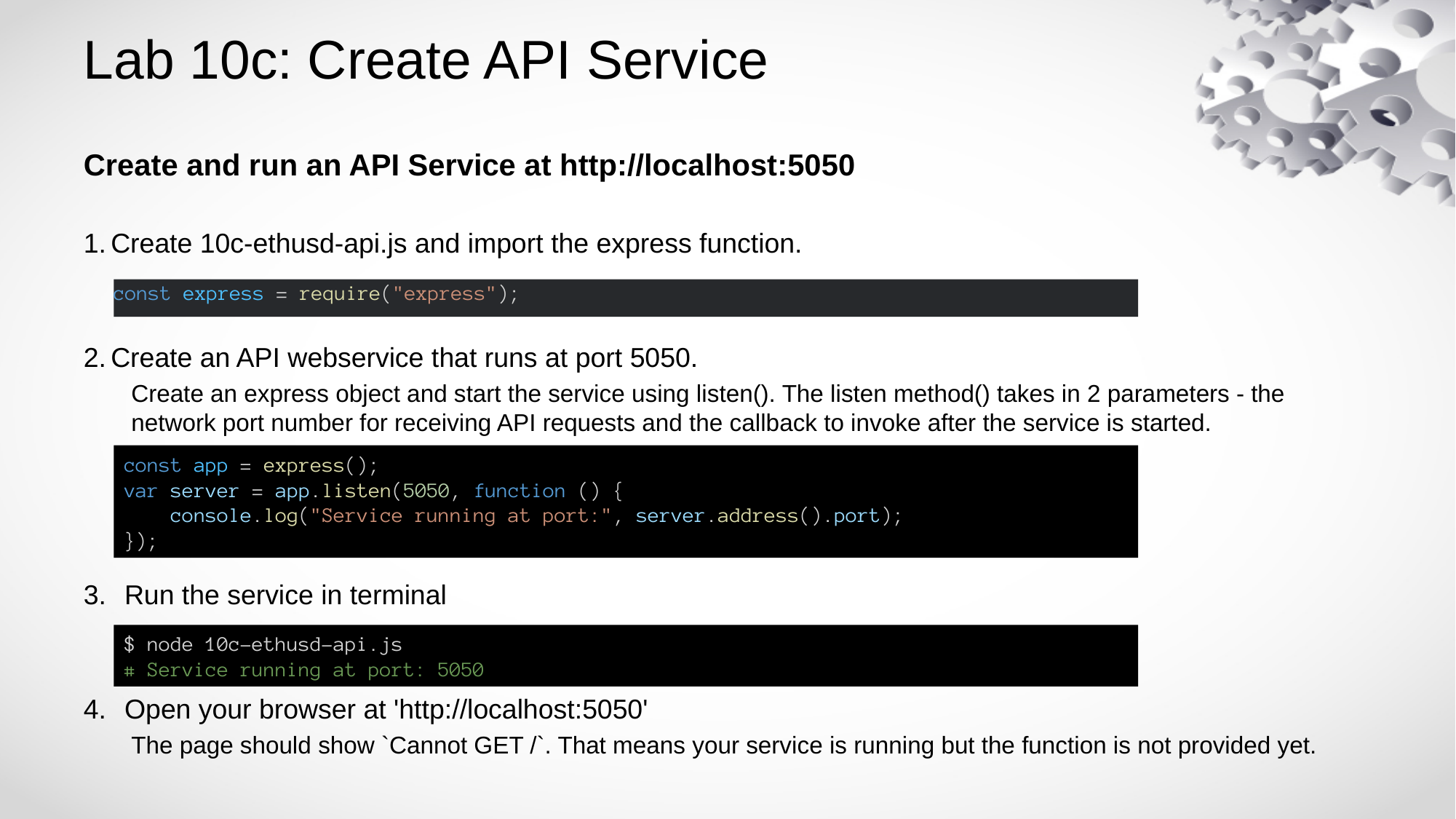

# Lab 10c: Create API Service
Create and run an API Service at http://localhost:5050

Create 10c-ethusd-api.js and import the express function.

Create an API webservice that runs at port 5050.
Create an express object and start the service using listen(). The listen method() takes in 2 parameters - the network port number for receiving API requests and the callback to invoke after the service is started.

Run the service in terminal

Open your browser at 'http://localhost:5050'
The page should show `Cannot GET /`. That means your service is running but the function is not provided yet.

const express = require("express");
const app = express();
var server = app.listen(5050, function () {
    console.log("Service running at port:", server.address().port);
});
$ node 10c-ethusd-api.js
# Service running at port: 5050